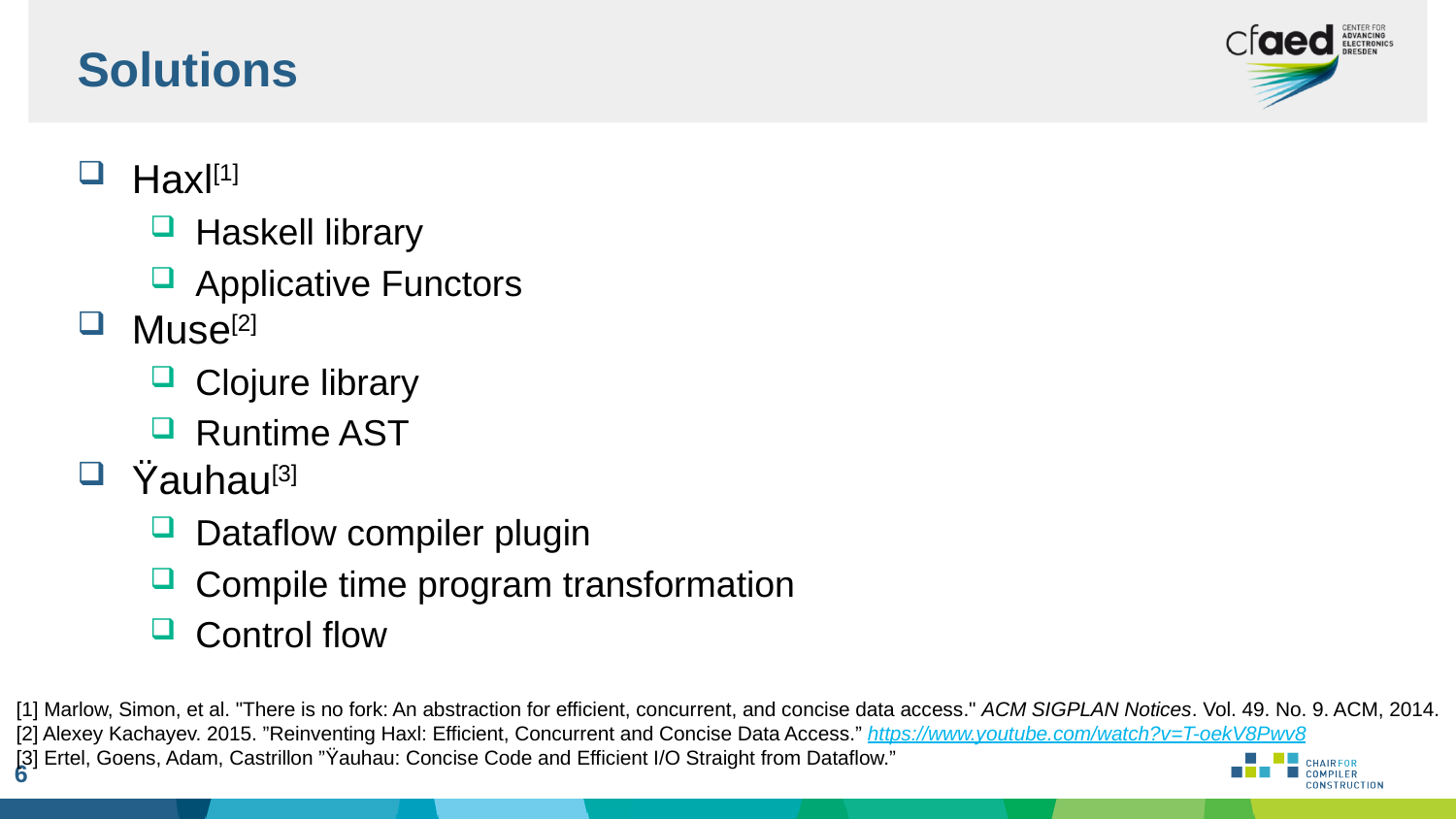

Solutions
Haxl[1]
Haskell library
Applicative Functors
Muse[2]
Clojure library
Runtime AST
Ÿauhau[3]
Dataflow compiler plugin
Compile time program transformation
Control flow
[1] Marlow, Simon, et al. "There is no fork: An abstraction for efficient, concurrent, and concise data access." ACM SIGPLAN Notices. Vol. 49. No. 9. ACM, 2014.
[2] Alexey Kachayev. 2015. ”Reinventing Haxl: Efficient, Concurrent and Concise Data Access.” https://www.youtube.com/watch?v=T-oekV8Pwv8
[3] Ertel, Goens, Adam, Castrillon ”Ÿauhau: Concise Code and Efficient I/O Straight from Dataflow.”
6